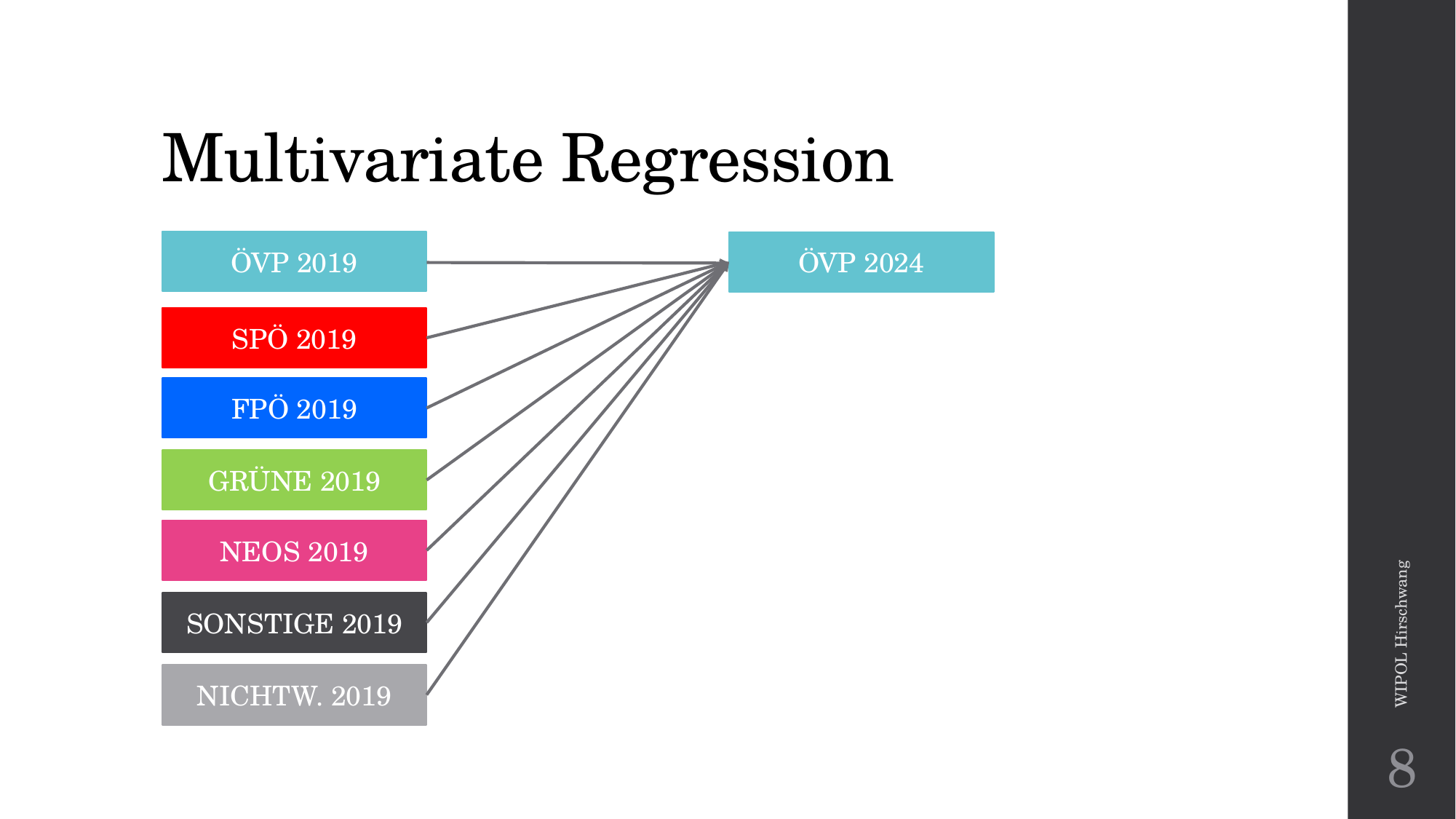

# Multivariate Regression
ÖVP 2019
ÖVP 2024
SPÖ 2019
FPÖ 2019
GRÜNE 2019
WIPOL Hirschwang
NEOS 2019
SONSTIGE 2019
NICHTW. 2019
8